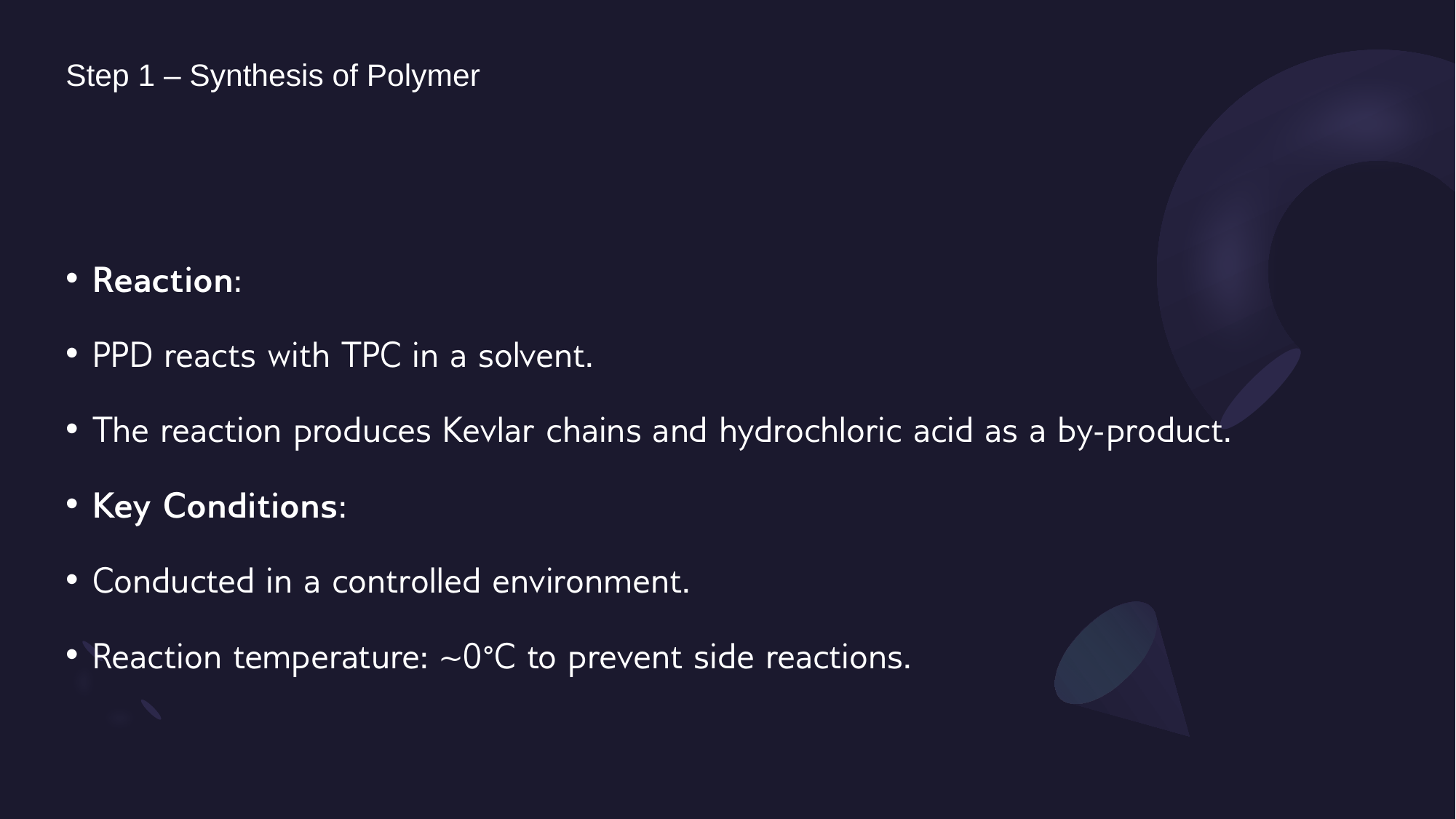

# Step 1 – Synthesis of Polymer
Reaction:
PPD reacts with TPC in a solvent.
The reaction produces Kevlar chains and hydrochloric acid as a by-product.
Key Conditions:
Conducted in a controlled environment.
Reaction temperature: ~0°C to prevent side reactions.